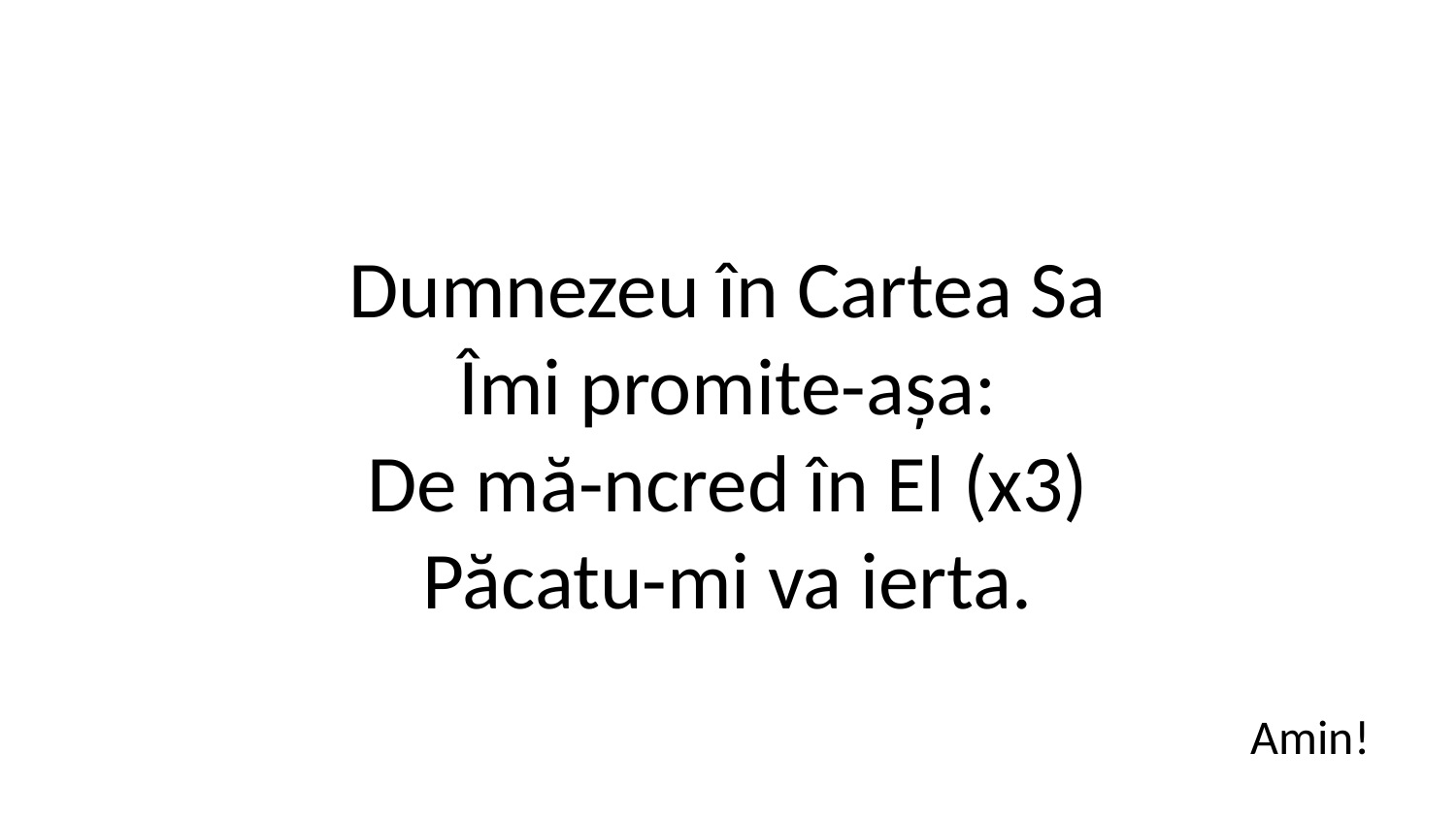

Dumnezeu în Cartea Sa
Îmi promite-așa:
De mă-ncred în El (x3)
Păcatu-mi va ierta.

Amin!